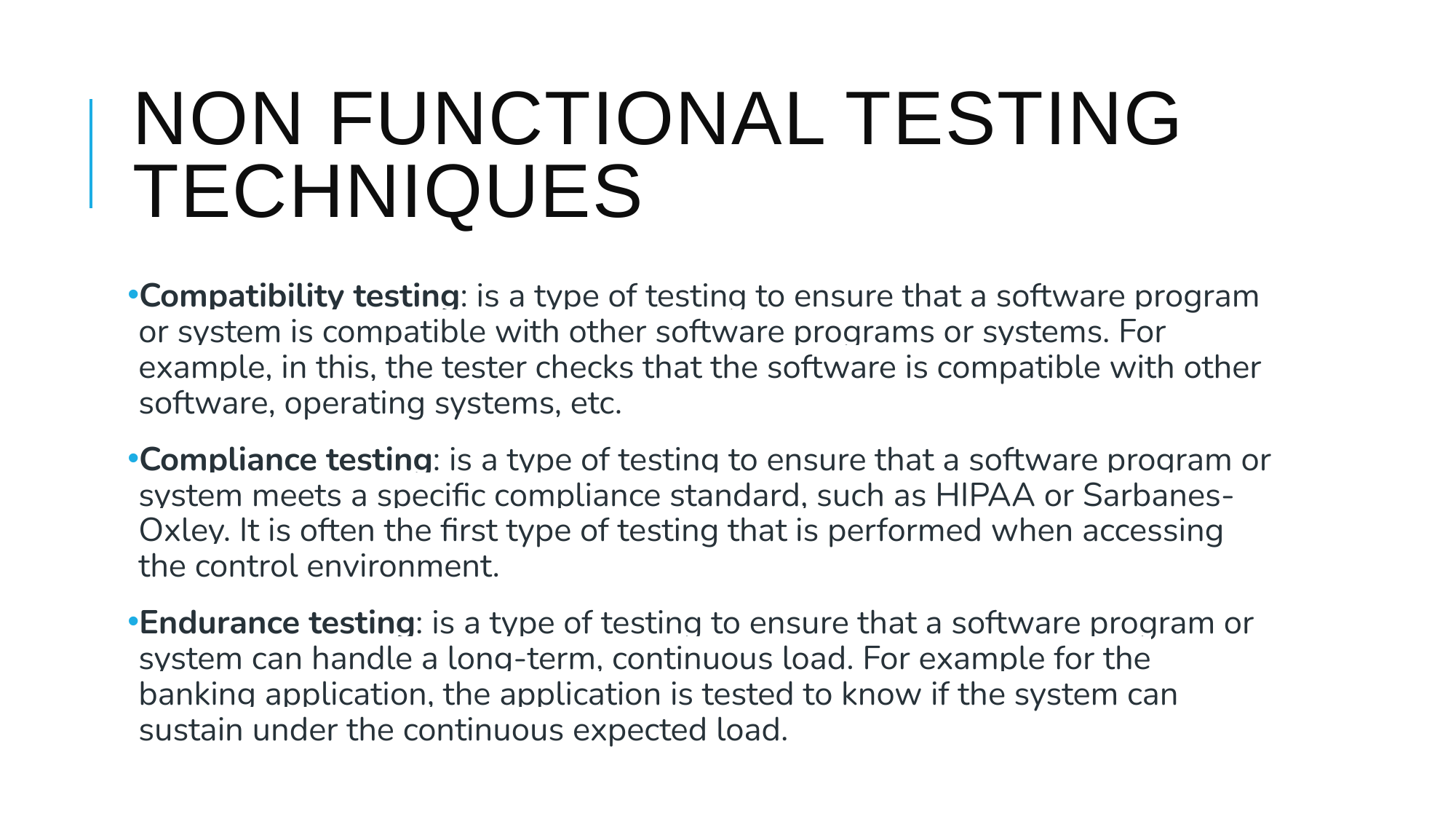

# Non functional testing techniques
Compatibility testing: is a type of testing to ensure that a software program or system is compatible with other software programs or systems. For example, in this, the tester checks that the software is compatible with other software, operating systems, etc.
Compliance testing: is a type of testing to ensure that a software program or system meets a specific compliance standard, such as HIPAA or Sarbanes-Oxley. It is often the first type of testing that is performed when accessing the control environment.
Endurance testing: is a type of testing to ensure that a software program or system can handle a long-term, continuous load. For example for the banking application, the application is tested to know if the system can sustain under the continuous expected load.